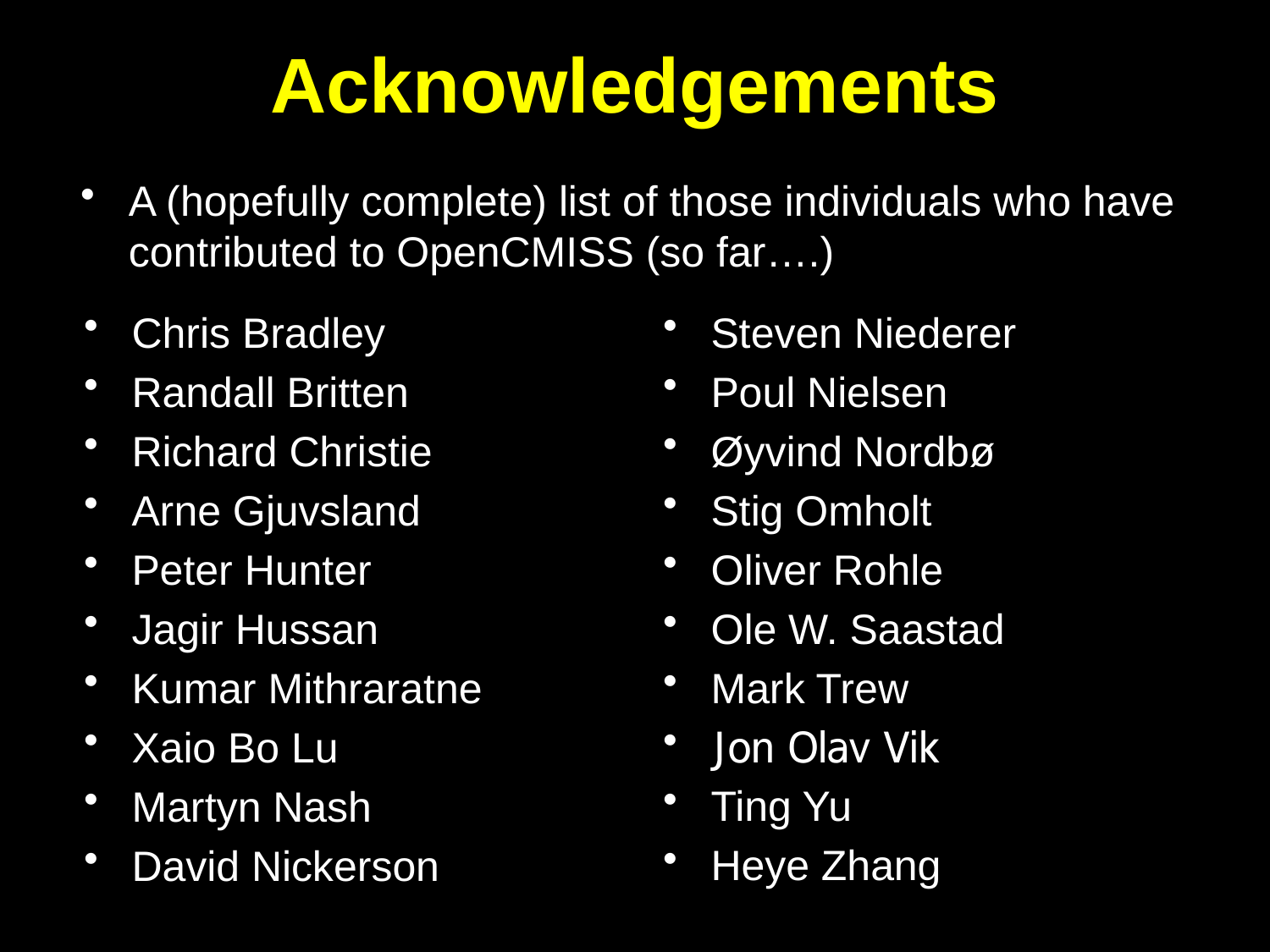

# Acknowledgements
A (hopefully complete) list of those individuals who have contributed to OpenCMISS (so far….)
Chris Bradley
Randall Britten
Richard Christie
Arne Gjuvsland
Peter Hunter
Jagir Hussan
Kumar Mithraratne
Xaio Bo Lu
Martyn Nash
David Nickerson
Steven Niederer
Poul Nielsen
Øyvind Nordbø
Stig Omholt
Oliver Rohle
Ole W. Saastad
Mark Trew
Jon Olav Vik
Ting Yu
Heye Zhang